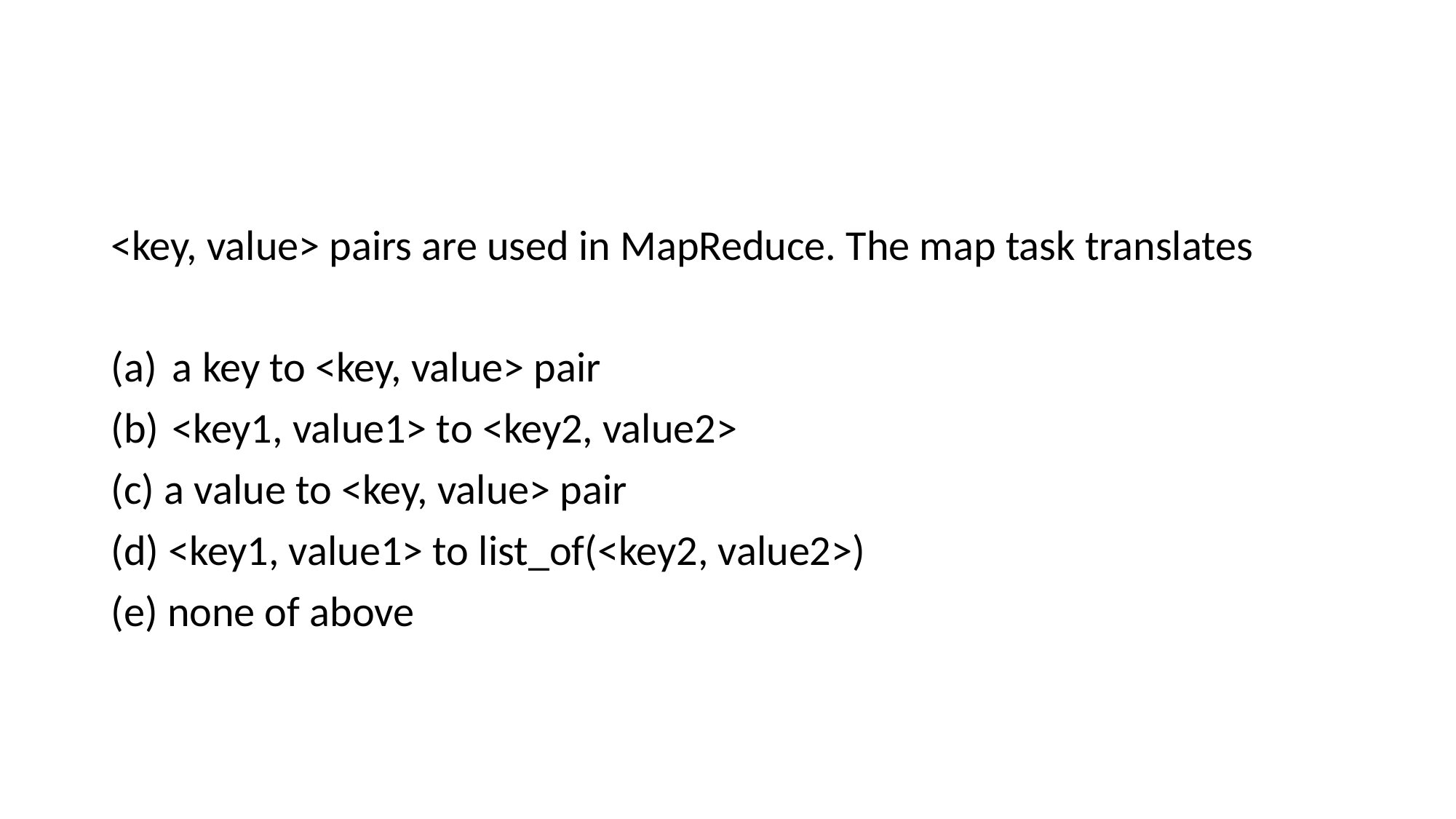

#
<key, value> pairs are used in MapReduce. The map task translates

a key to <key, value> pair
<key1, value1> to <key2, value2>
(c) a value to <key, value> pair
(d) <key1, value1> to list_of(<key2, value2>)
(e) none of above